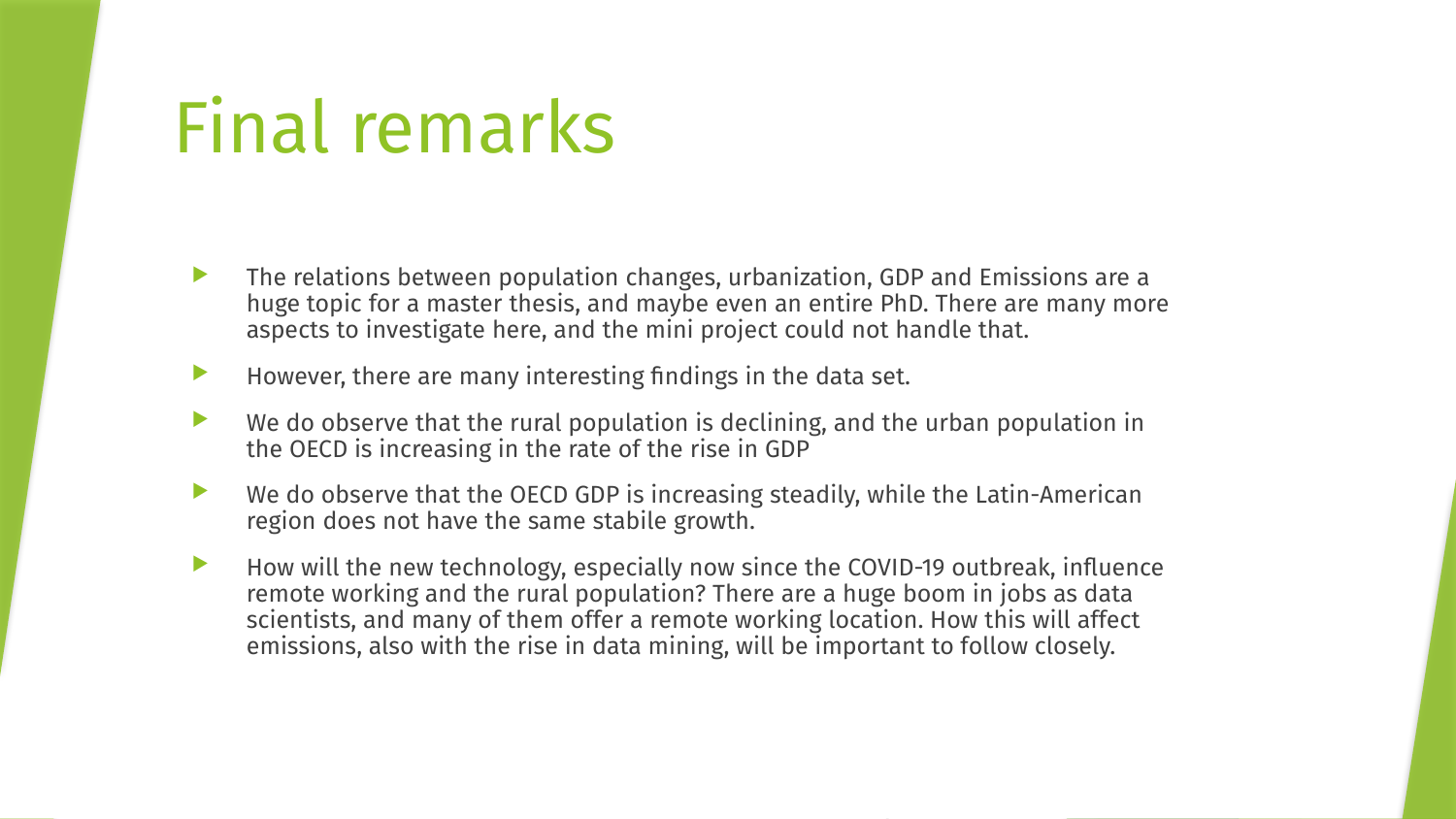

# Final remarks
The relations between population changes, urbanization, GDP and Emissions are a huge topic for a master thesis, and maybe even an entire PhD. There are many more aspects to investigate here, and the mini project could not handle that.
However, there are many interesting findings in the data set.
We do observe that the rural population is declining, and the urban population in the OECD is increasing in the rate of the rise in GDP
We do observe that the OECD GDP is increasing steadily, while the Latin-American region does not have the same stabile growth.
How will the new technology, especially now since the COVID-19 outbreak, influence remote working and the rural population? There are a huge boom in jobs as data scientists, and many of them offer a remote working location. How this will affect emissions, also with the rise in data mining, will be important to follow closely.